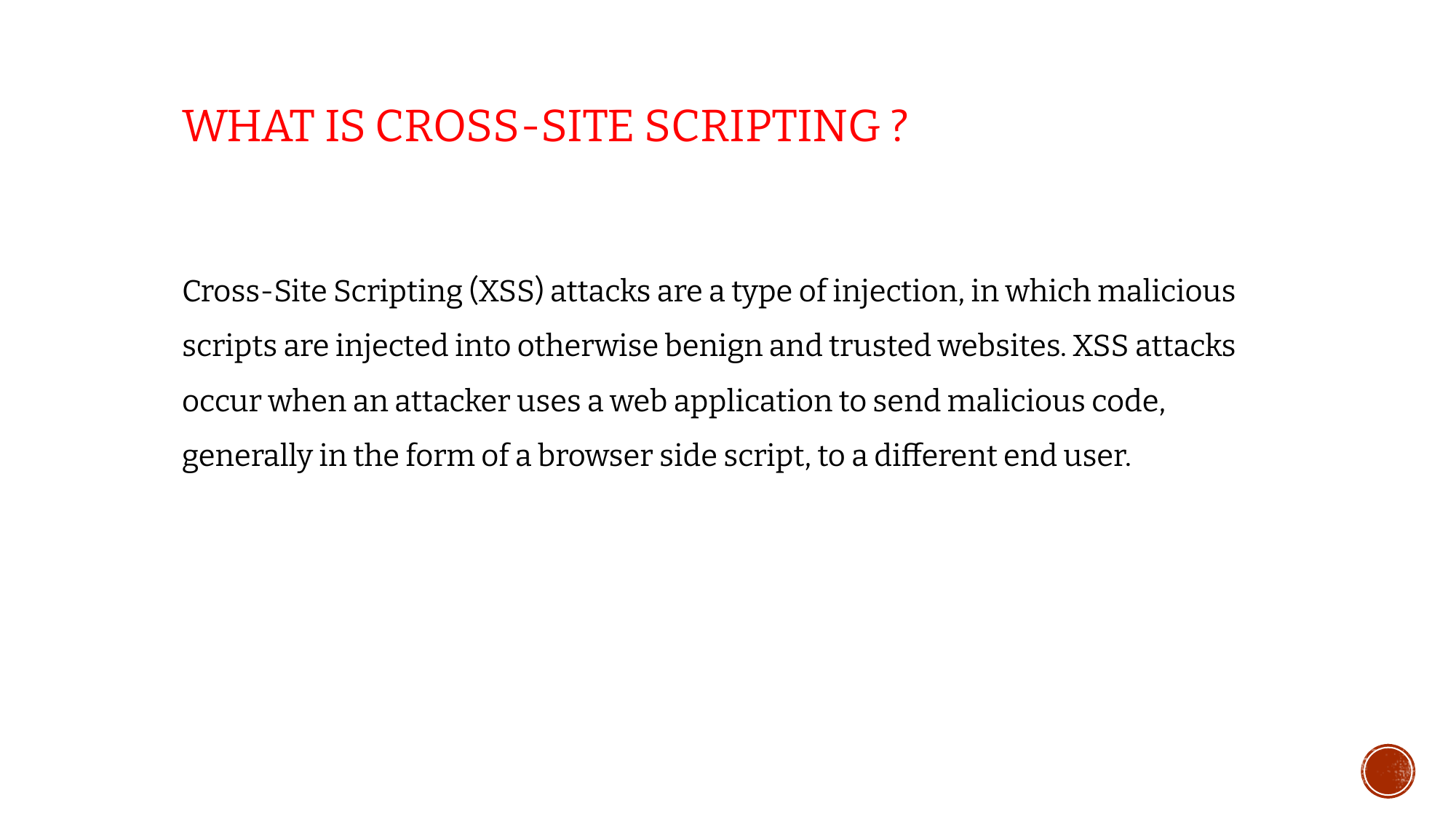

# What is Cross-site Scripting ?
Cross-Site Scripting (XSS) attacks are a type of injection, in which malicious scripts are injected into otherwise benign and trusted websites. XSS attacks occur when an attacker uses a web application to send malicious code, generally in the form of a browser side script, to a different end user.